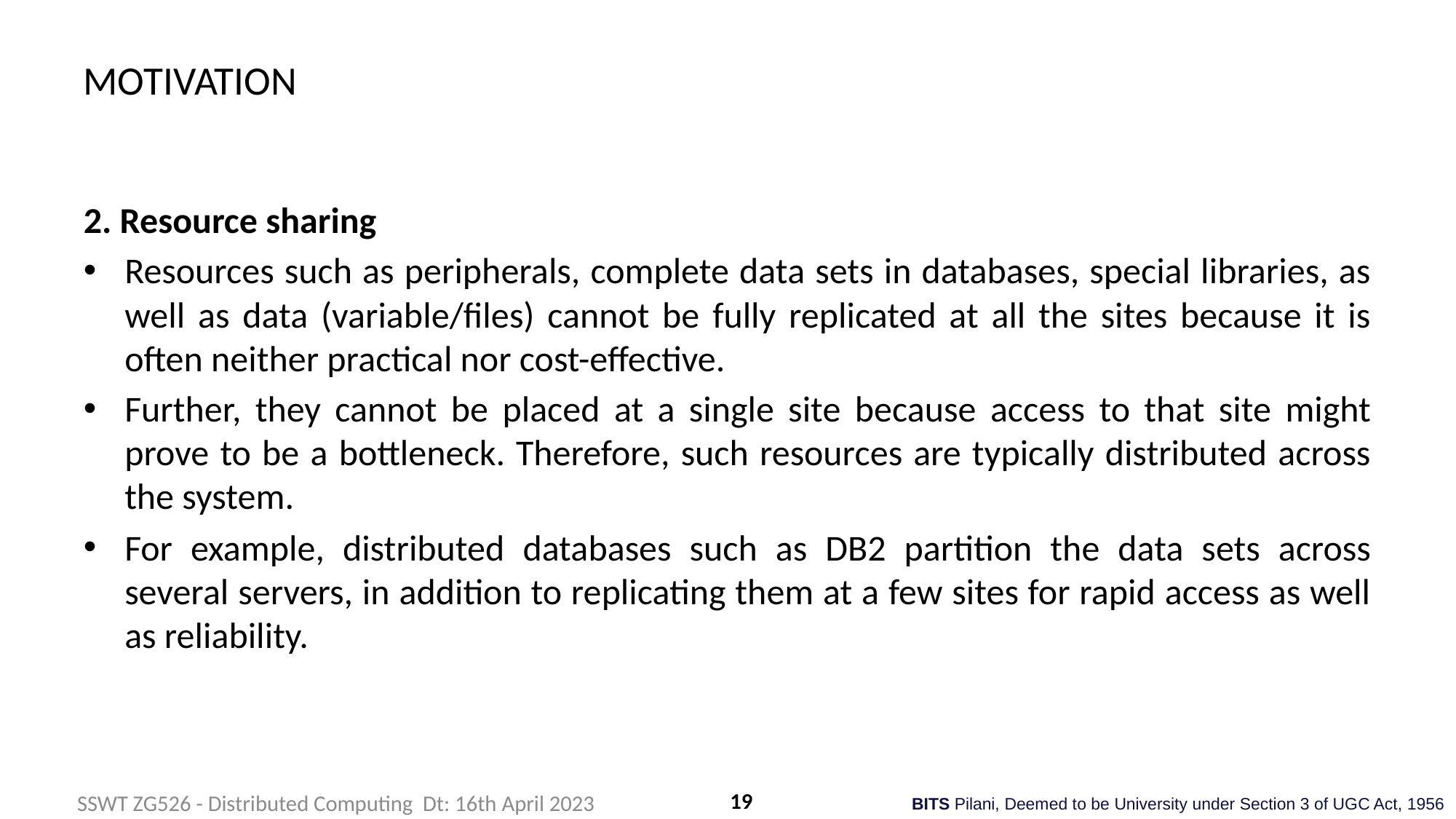

# MOTIVATION
2. Resource sharing
Resources such as peripherals, complete data sets in databases, special libraries, as well as data (variable/files) cannot be fully replicated at all the sites because it is often neither practical nor cost-effective.
Further, they cannot be placed at a single site because access to that site might prove to be a bottleneck. Therefore, such resources are typically distributed across the system.
For example, distributed databases such as DB2 partition the data sets across several servers, in addition to replicating them at a few sites for rapid access as well as reliability.

19
SSWT ZG526 - Distributed Computing  Dt: 16th April 2023